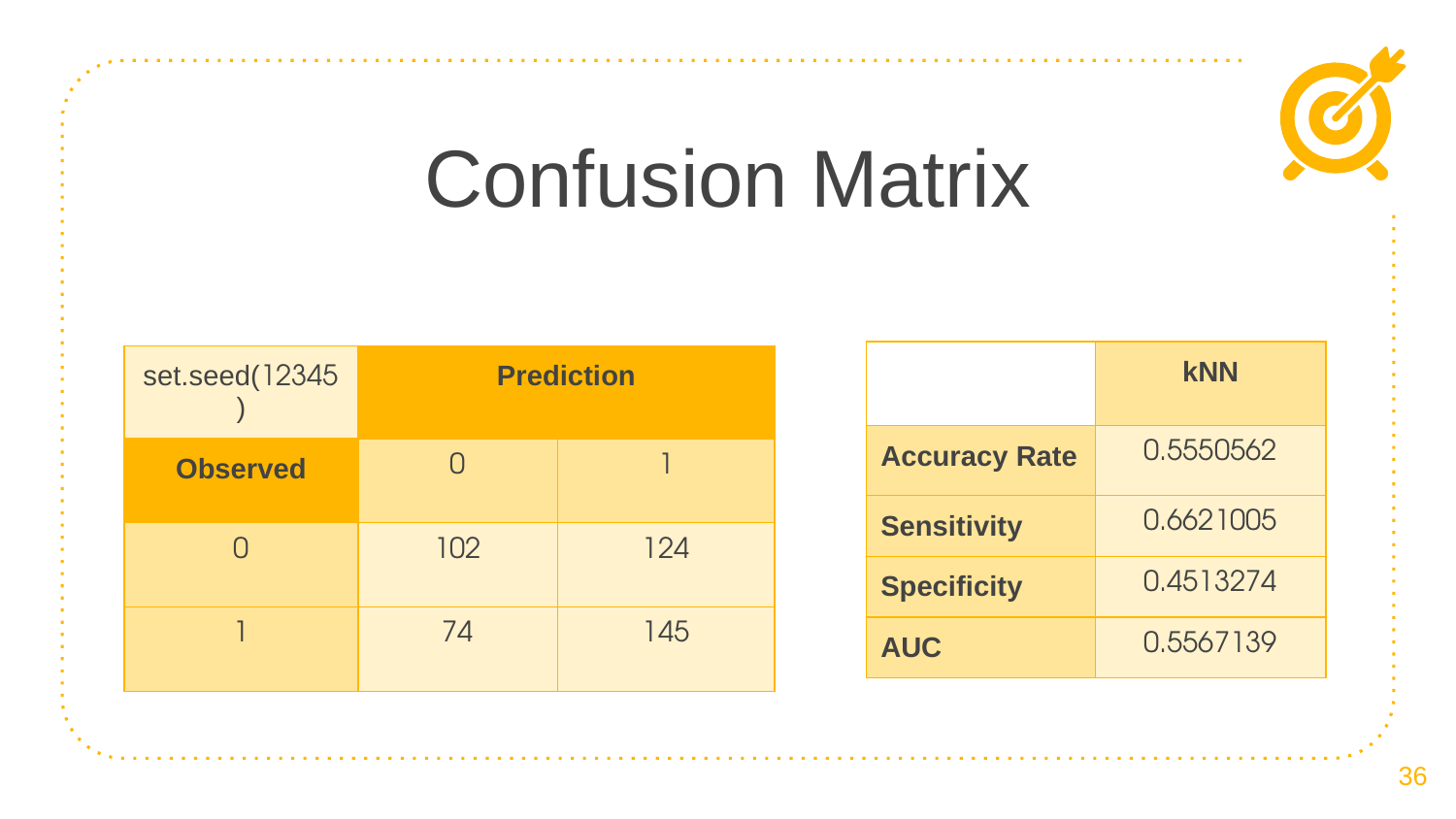

# Confusion Matrix
|  | kNN |
| --- | --- |
| Accuracy Rate | 0.5550562 |
| Sensitivity | 0.6621005 |
| Specificity | 0.4513274 |
| AUC | 0.5567139 |
| set.seed(12345) | Prediction |  |
| --- | --- | --- |
| Observed | 0 | 1 |
| 0 | 102 | 124 |
| 1 | 74 | 145 |
36